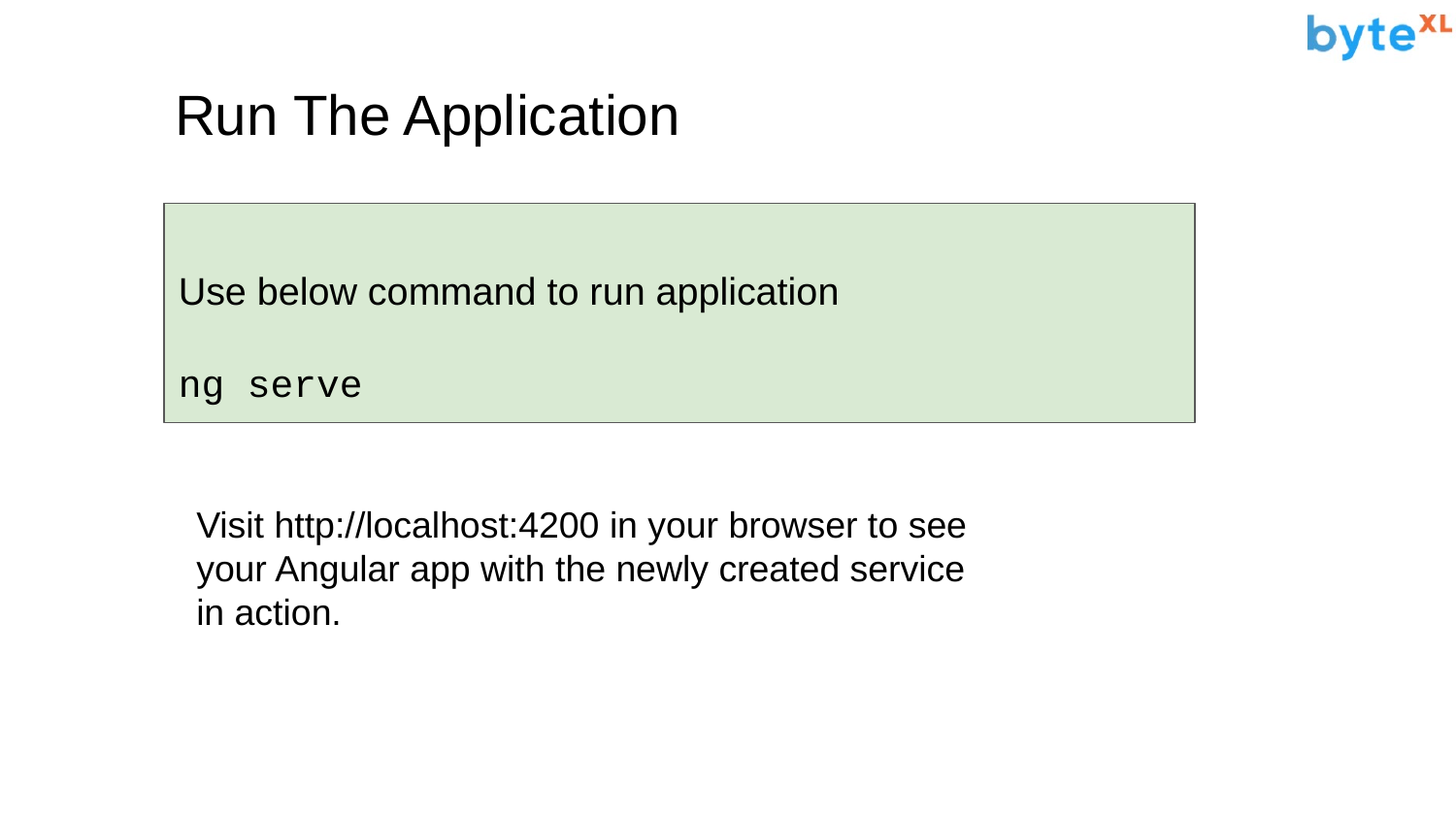

# Run The Application

Use below command to run application

ng serve
Visit http://localhost:4200 in your browser to see your Angular app with the newly created service in action.